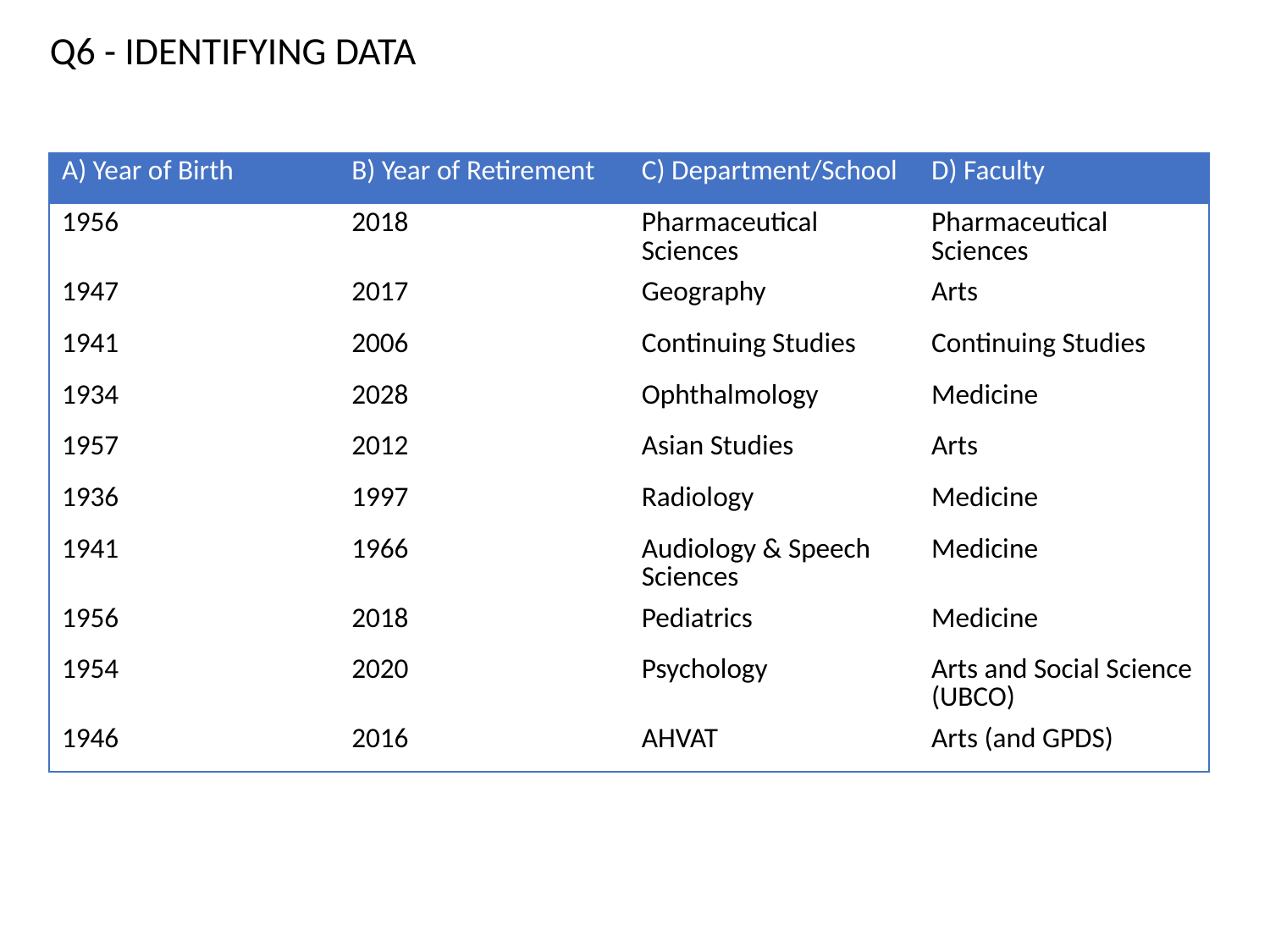

Q6 - IDENTIFYING DATA
| A) Year of Birth | B) Year of Retirement | C) Department/School | D) Faculty |
| --- | --- | --- | --- |
| 1956 | 2018 | Pharmaceutical Sciences | Pharmaceutical Sciences |
| 1947 | 2017 | Geography | Arts |
| 1941 | 2006 | Continuing Studies | Continuing Studies |
| 1934 | 2028 | Ophthalmology | Medicine |
| 1957 | 2012 | Asian Studies | Arts |
| 1936 | 1997 | Radiology | Medicine |
| 1941 | 1966 | Audiology & Speech Sciences | Medicine |
| 1956 | 2018 | Pediatrics | Medicine |
| 1954 | 2020 | Psychology | Arts and Social Science (UBCO) |
| 1946 | 2016 | AHVAT | Arts (and GPDS) |